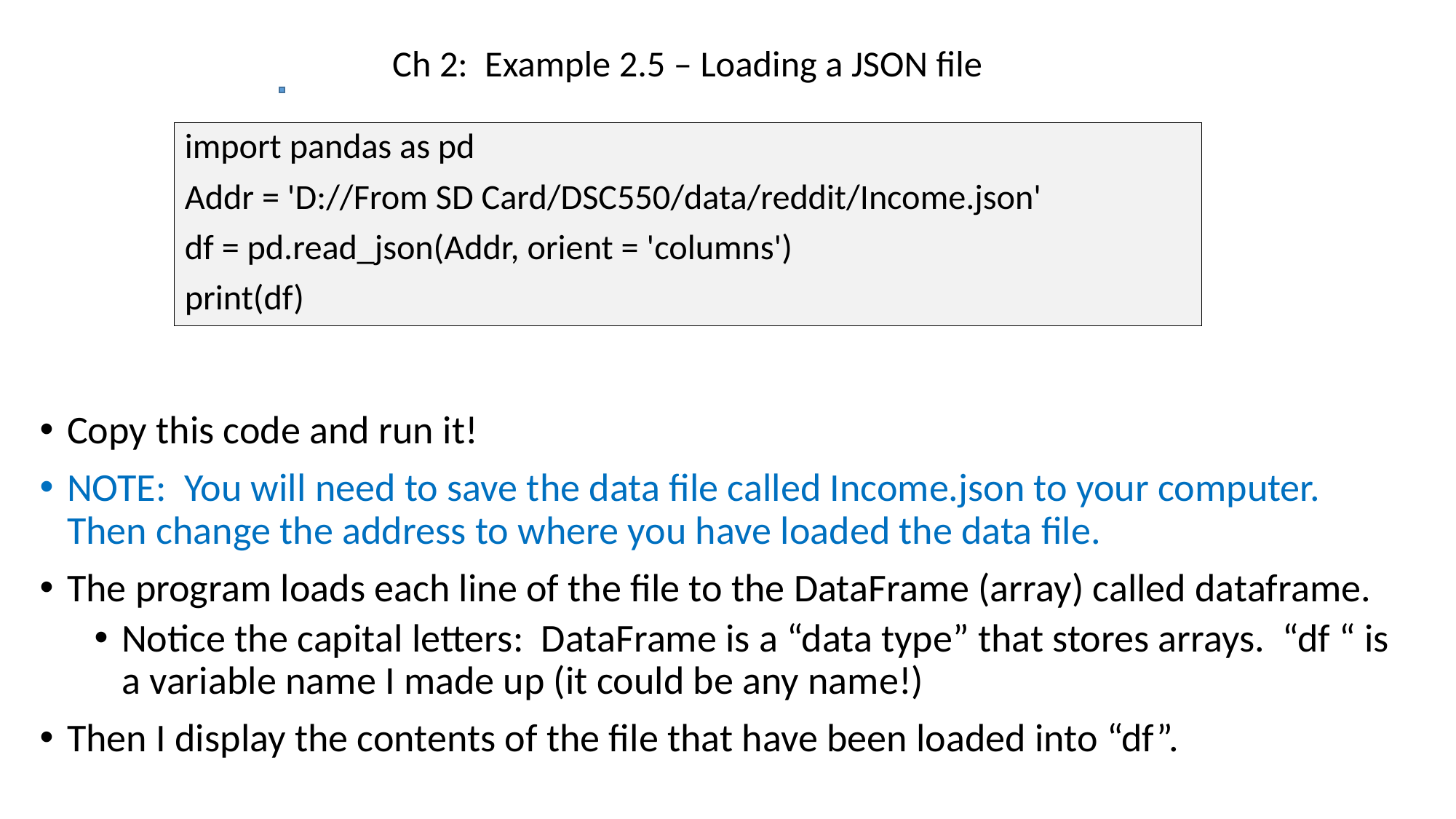

# Ch 2:  Example 2.5 – Loading a JSON file

import pandas as pd
Addr = 'D://From SD Card/DSC550/data/reddit/Income.json'
df = pd.read_json(Addr, orient = 'columns')
print(df)
Copy this code and run it!
NOTE:  You will need to save the data file called Income.json to your computer.  Then change the address to where you have loaded the data file.
The program loads each line of the file to the DataFrame (array) called dataframe.
Notice the capital letters:  DataFrame is a “data type” that stores arrays.  “df “ is a variable name I made up (it could be any name!)
Then I display the contents of the file that have been loaded into “df”.